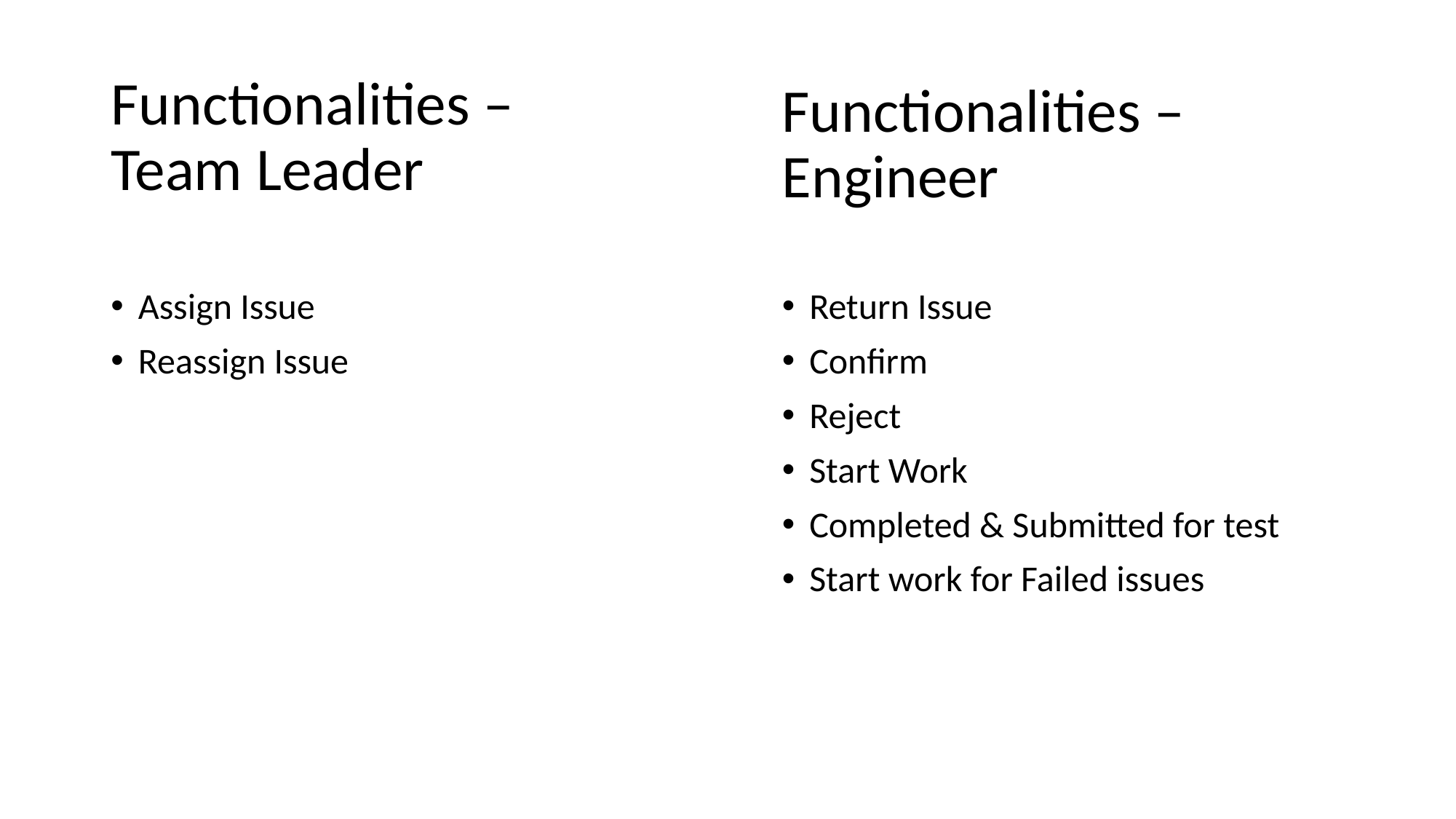

# Functionalities – Team Leader
Functionalities – Engineer
Assign Issue
Reassign Issue

Return Issue
Confirm
Reject
Start Work
Completed & Submitted for test
Start work for Failed issues